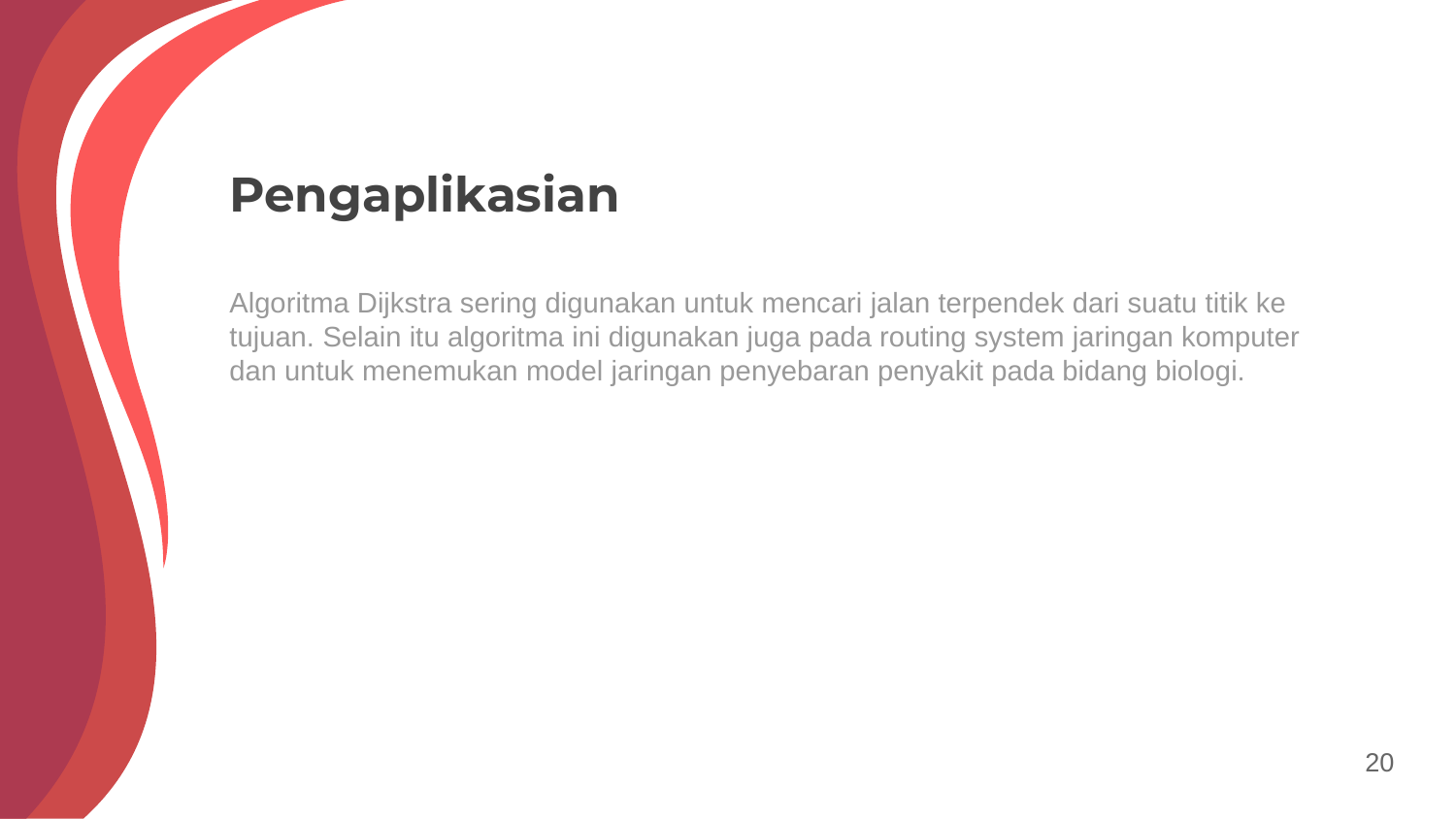

# Pengaplikasian
Algoritma Dijkstra sering digunakan untuk mencari jalan terpendek dari suatu titik ke tujuan. Selain itu algoritma ini digunakan juga pada routing system jaringan komputer dan untuk menemukan model jaringan penyebaran penyakit pada bidang biologi.
20